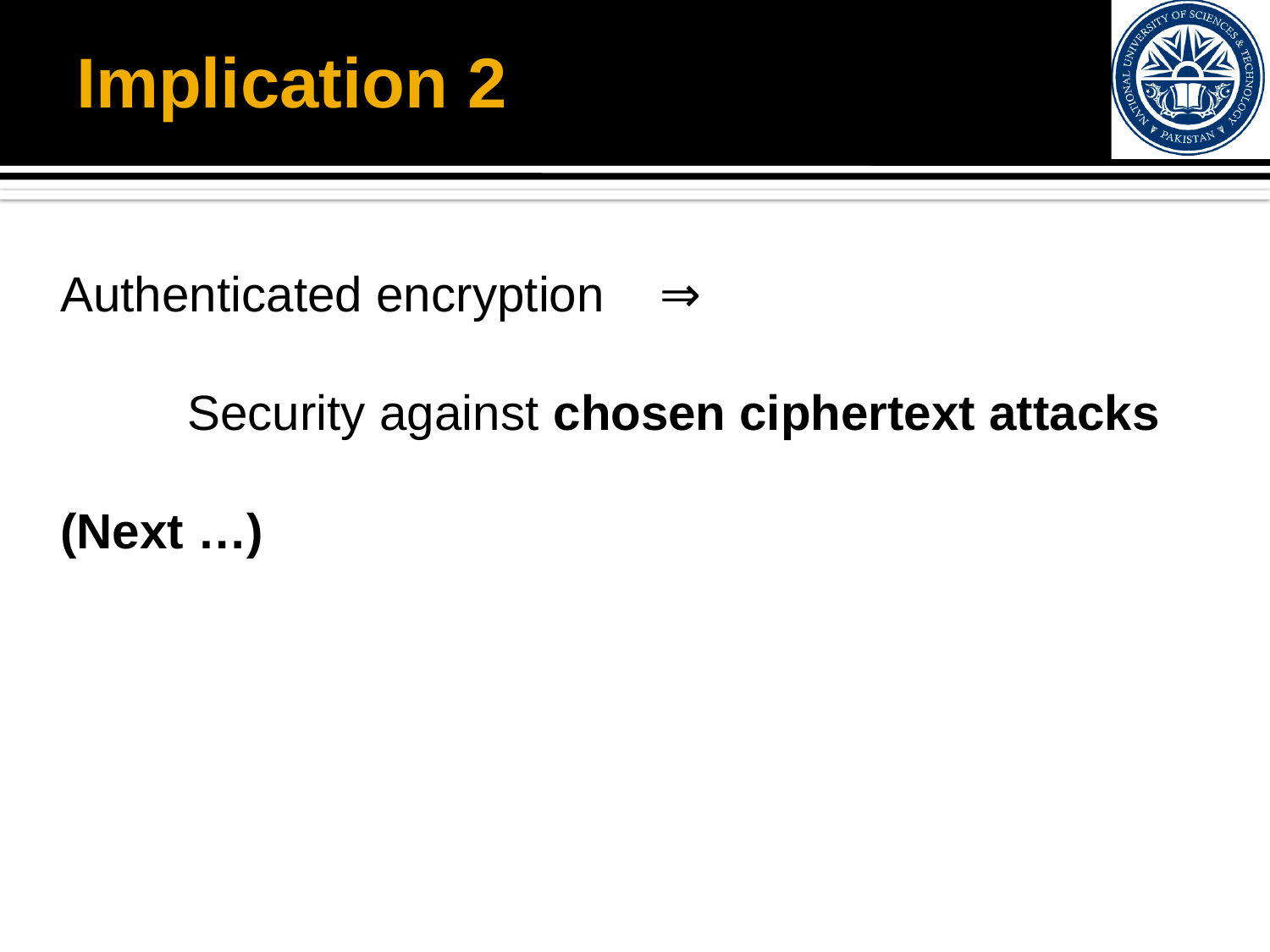

# Implication 2

Authenticated encryption    ⇒

	Security against chosen ciphertext attacks

(Next …)